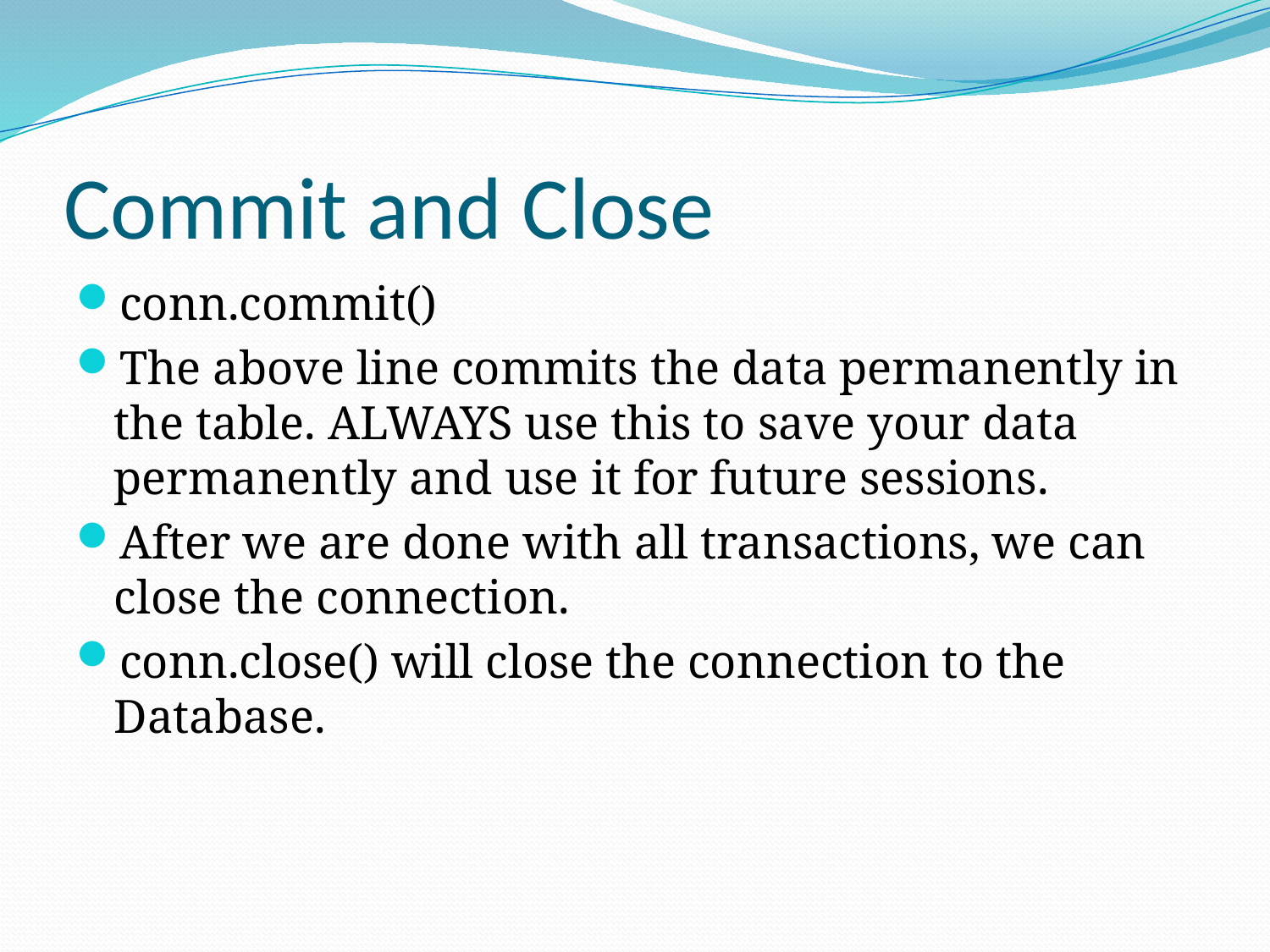

# Commit and Close
conn.commit()
The above line commits the data permanently in the table. ALWAYS use this to save your data permanently and use it for future sessions.
After we are done with all transactions, we can close the connection.
conn.close() will close the connection to the Database.